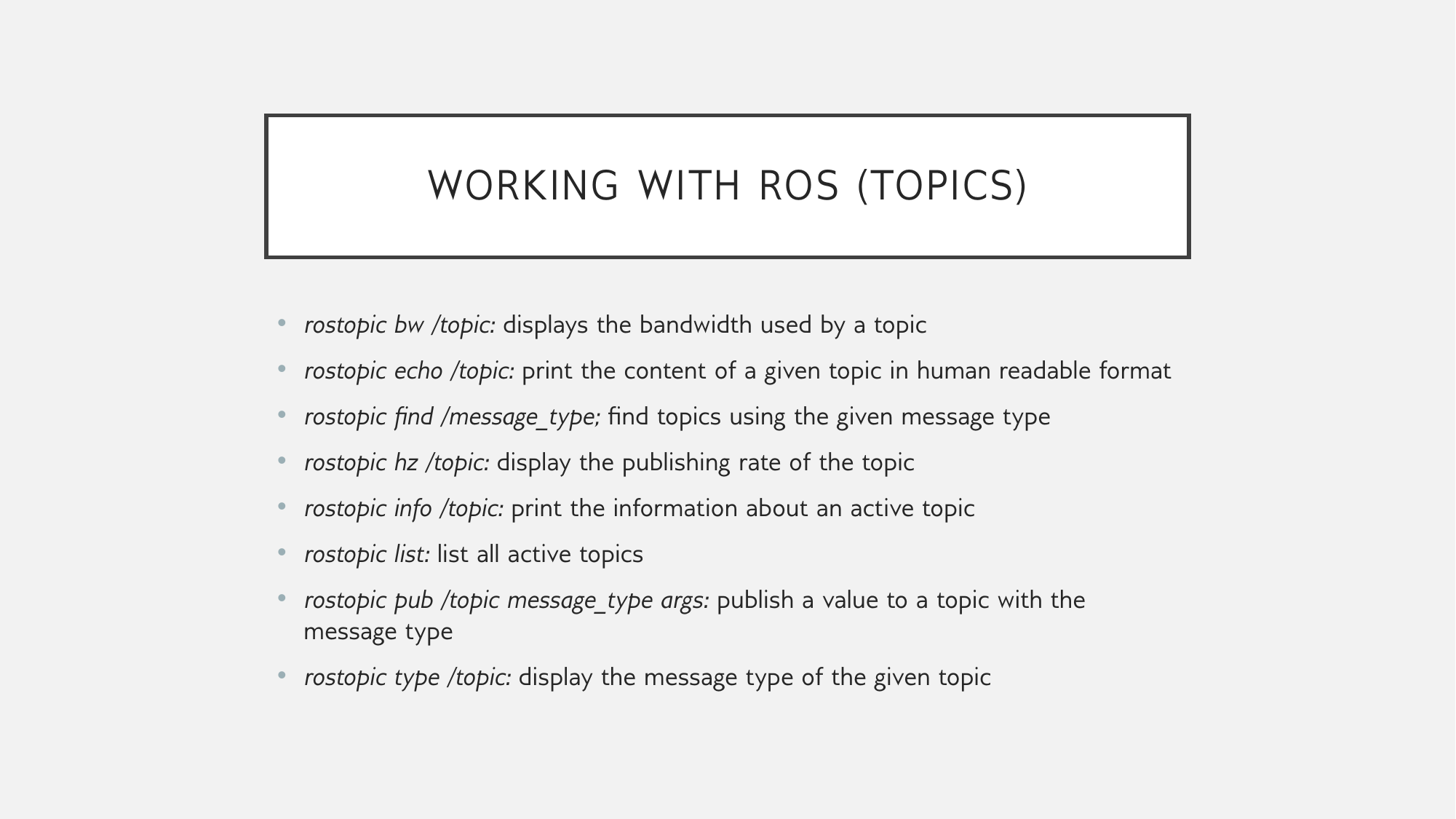

# Working with ros (topics)
rostopic bw /topic: displays the bandwidth used by a topic
rostopic echo /topic: print the content of a given topic in human readable format
rostopic find /message_type; find topics using the given message type
rostopic hz /topic: display the publishing rate of the topic
rostopic info /topic: print the information about an active topic
rostopic list: list all active topics
rostopic pub /topic message_type args: publish a value to a topic with the message type
rostopic type /topic: display the message type of the given topic